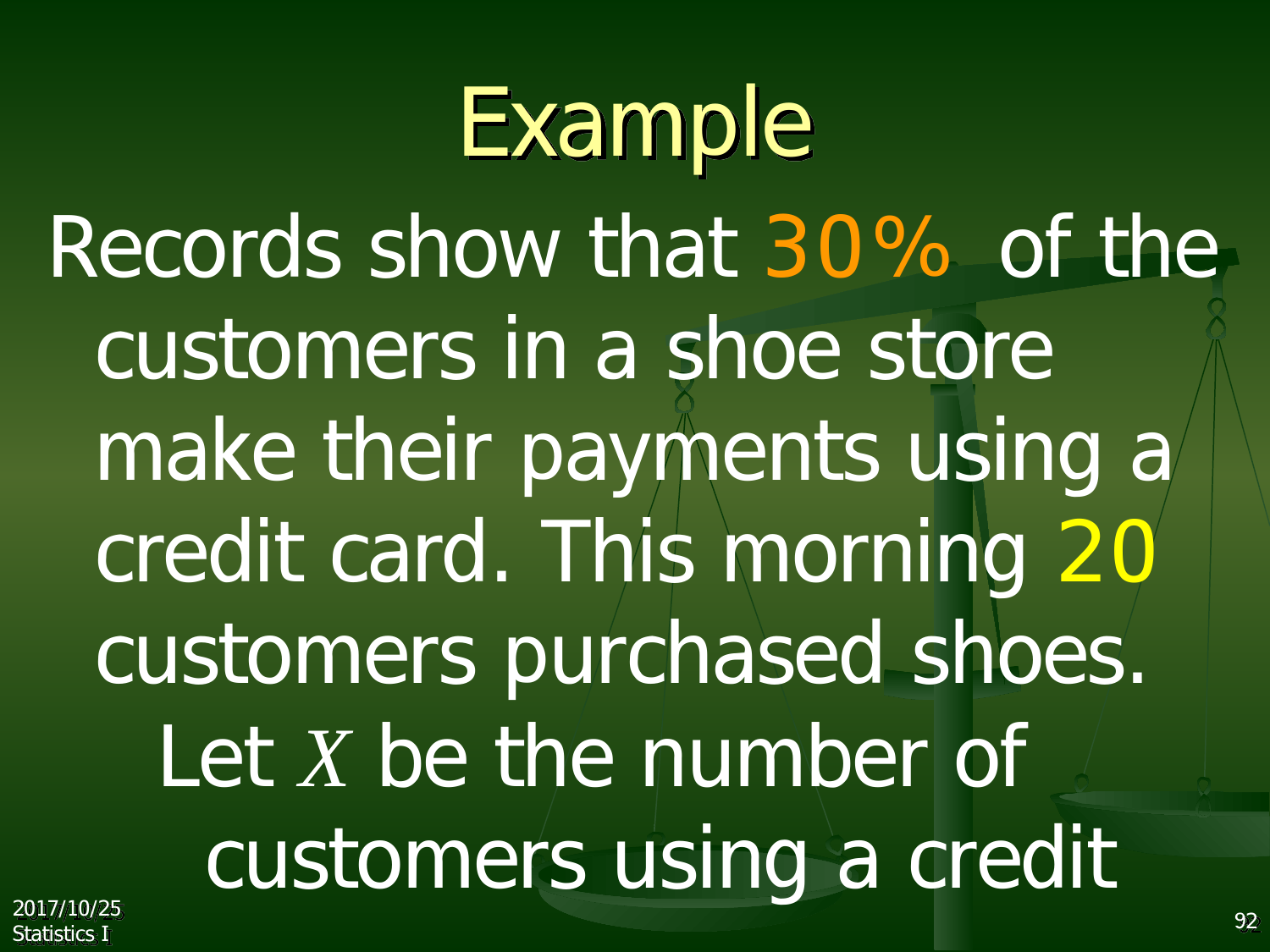

# Example
Records show that 30% of the customers in a shoe store make their payments using a credit card. This morning 20 customers purchased shoes.
Let X be the number of customers using a credit
2017/10/25
Statistics I
92